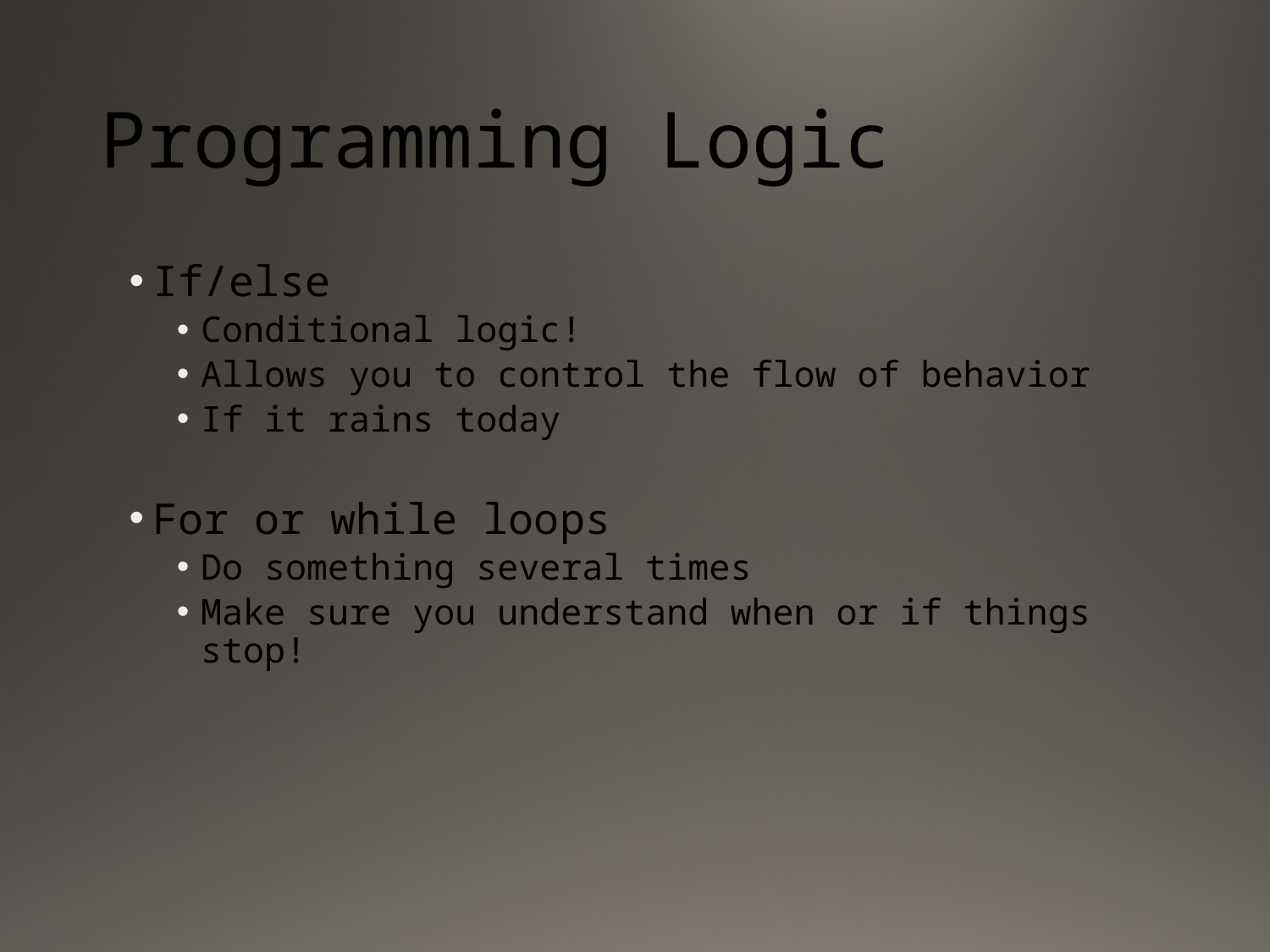

# Programming Logic
If/else
Conditional logic!
Allows you to control the flow of behavior
If it rains today

For or while loops
Do something several times
Make sure you understand when or if things stop!